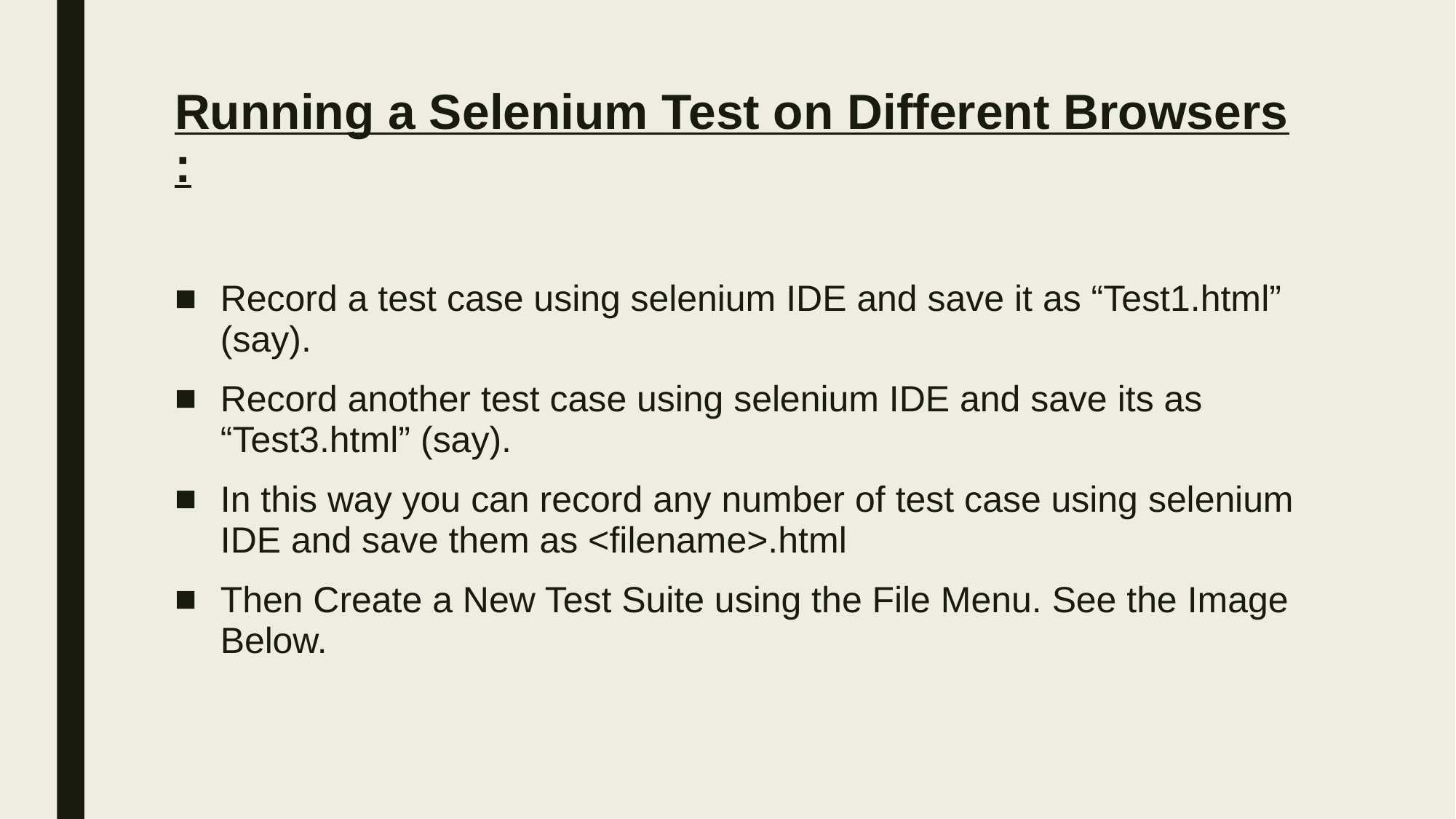

# Running a Selenium Test on Different Browsers :
Record a test case using selenium IDE and save it as “Test1.html” (say).
Record another test case using selenium IDE and save its as “Test3.html” (say).
In this way you can record any number of test case using selenium IDE and save them as <filename>.html
Then Create a New Test Suite using the File Menu. See the Image Below.